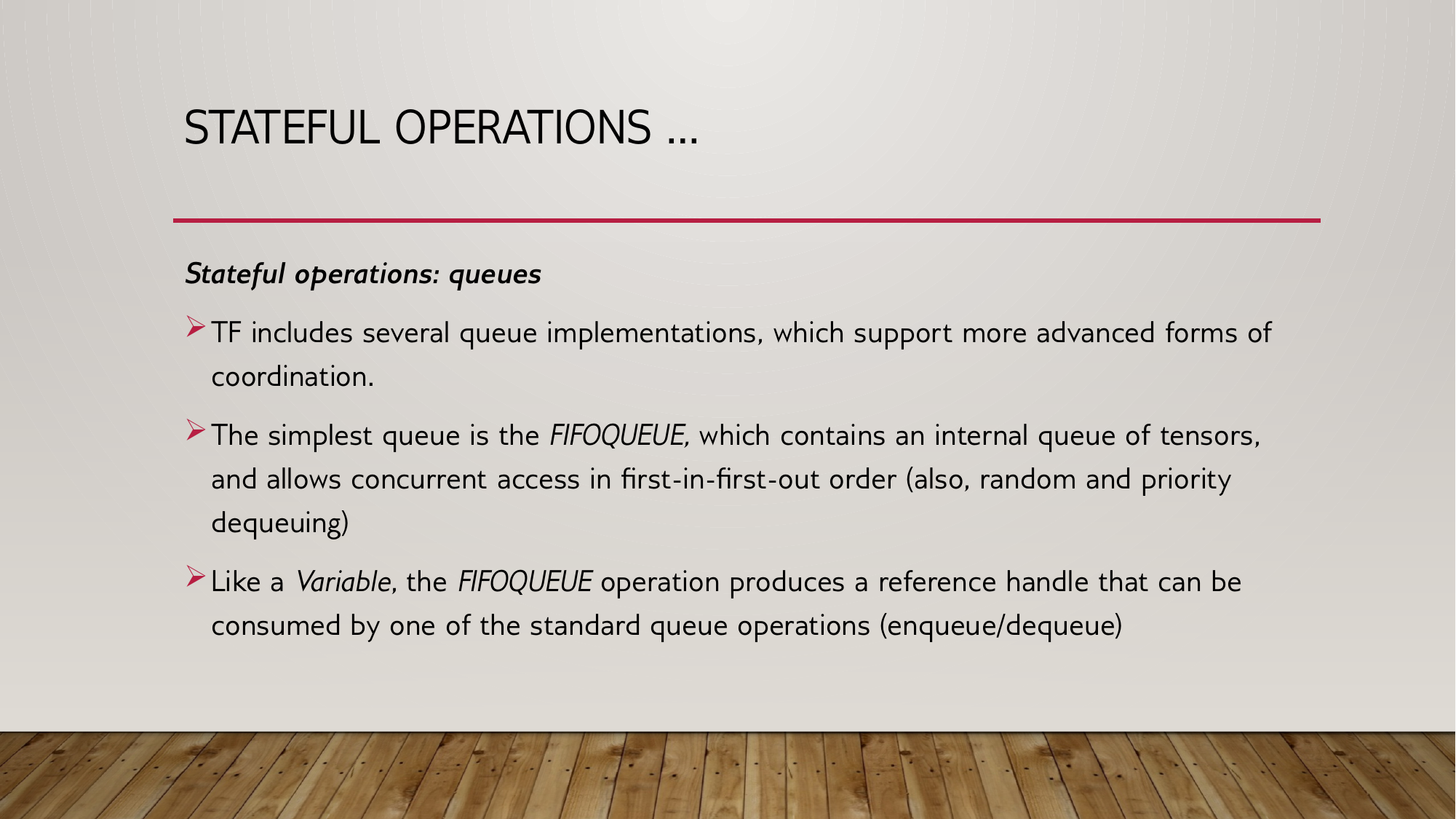

# Stateful operations …
Stateful operations: queues
TF includes several queue implementations, which support more advanced forms of coordination.
The simplest queue is the FIFOQUEUE, which contains an internal queue of tensors, and allows concurrent access in first-in-first-out order (also, random and priority dequeuing)
Like a Variable, the FIFOQUEUE operation produces a reference handle that can be consumed by one of the standard queue operations (enqueue/dequeue)